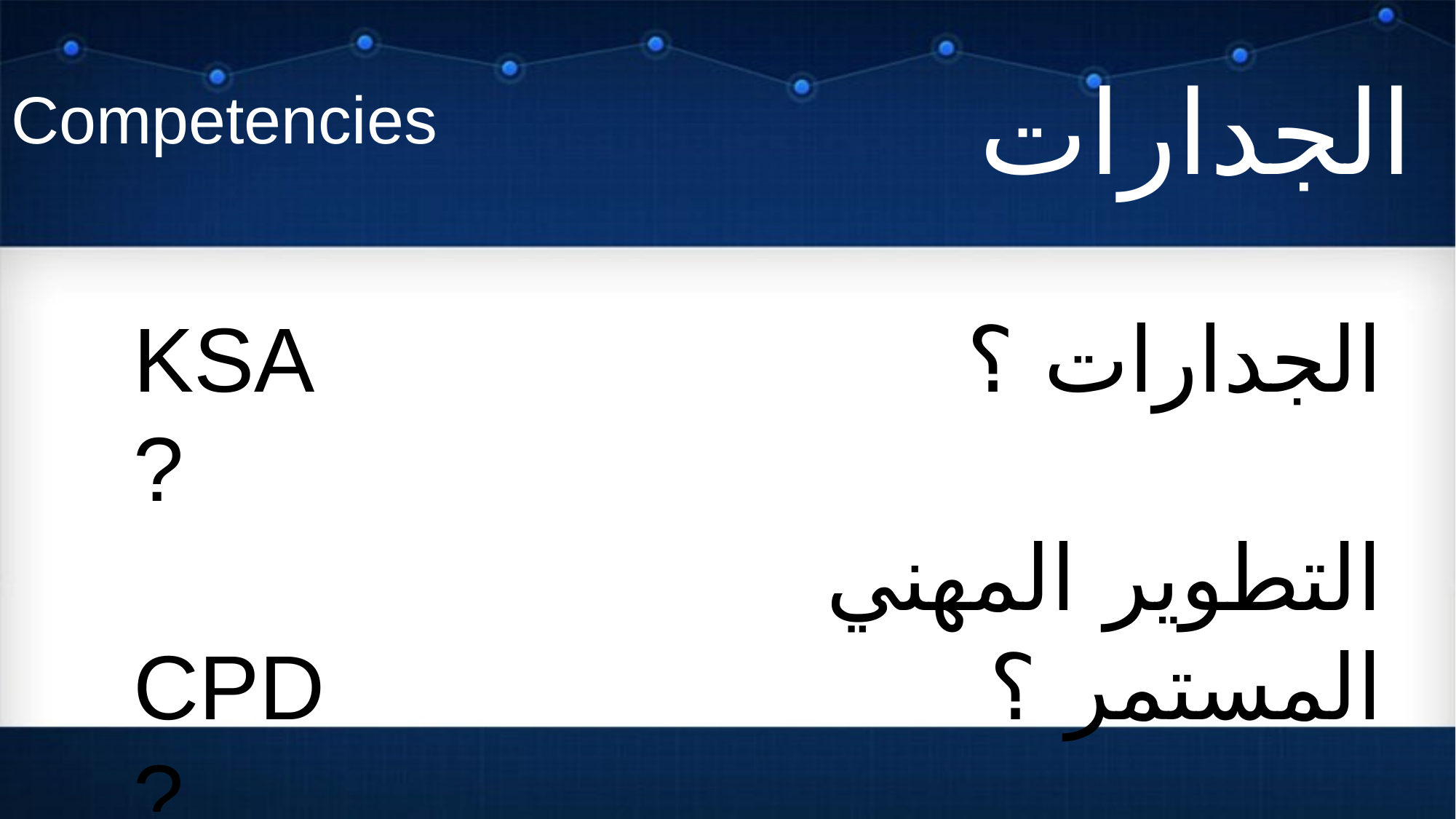

# Competencies
الجدارات
KSA ?

CPD ?
الجدارات ؟

التطوير المهني المستمر ؟